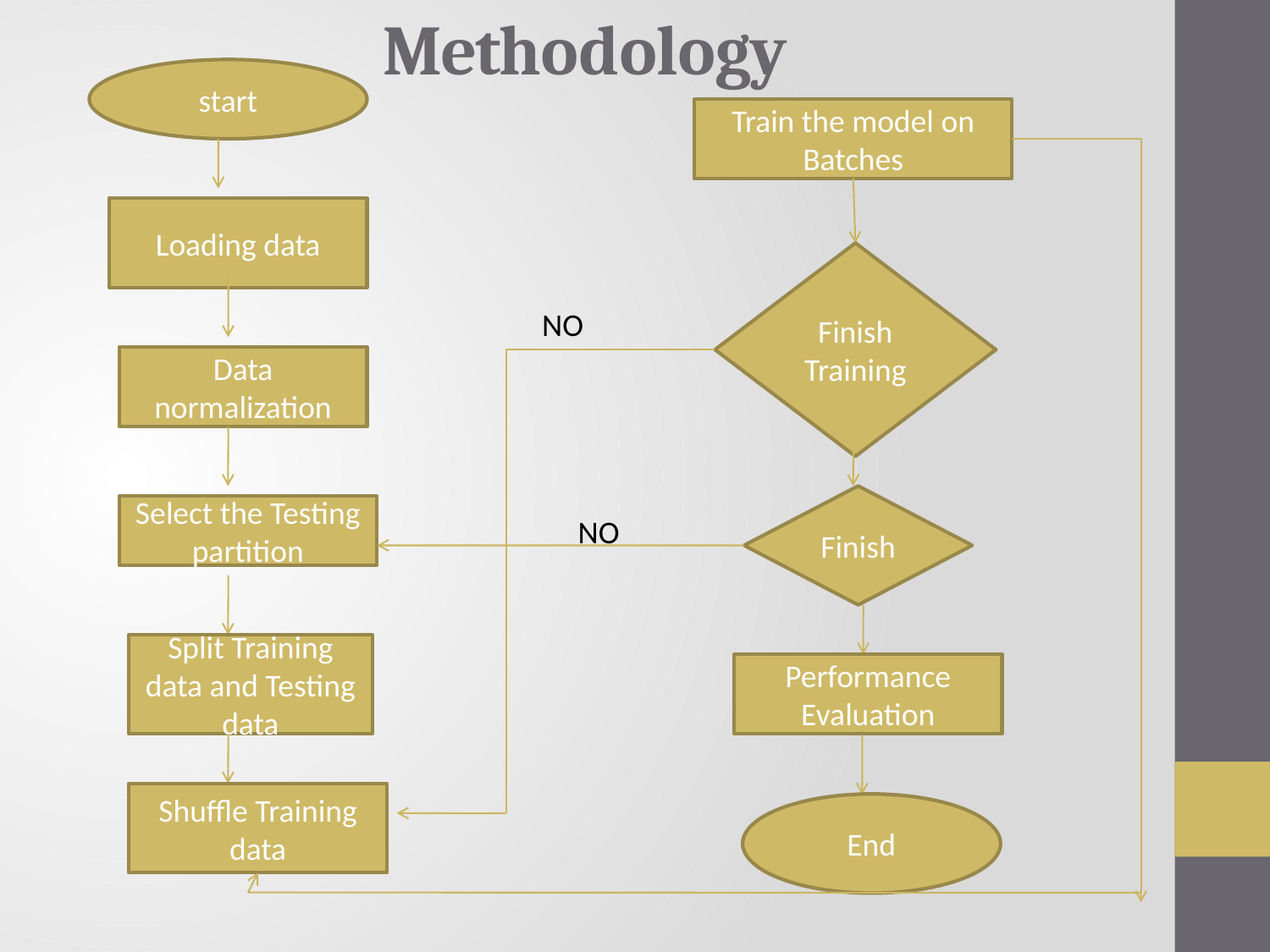

# Methodology
start
Train the model on Batches
Loading data
Finish
Training
NO
Data normalization
Finish
Select the Testing partition
NO
Split Training data and Testing data
Performance Evaluation
Shuffle Training data
End